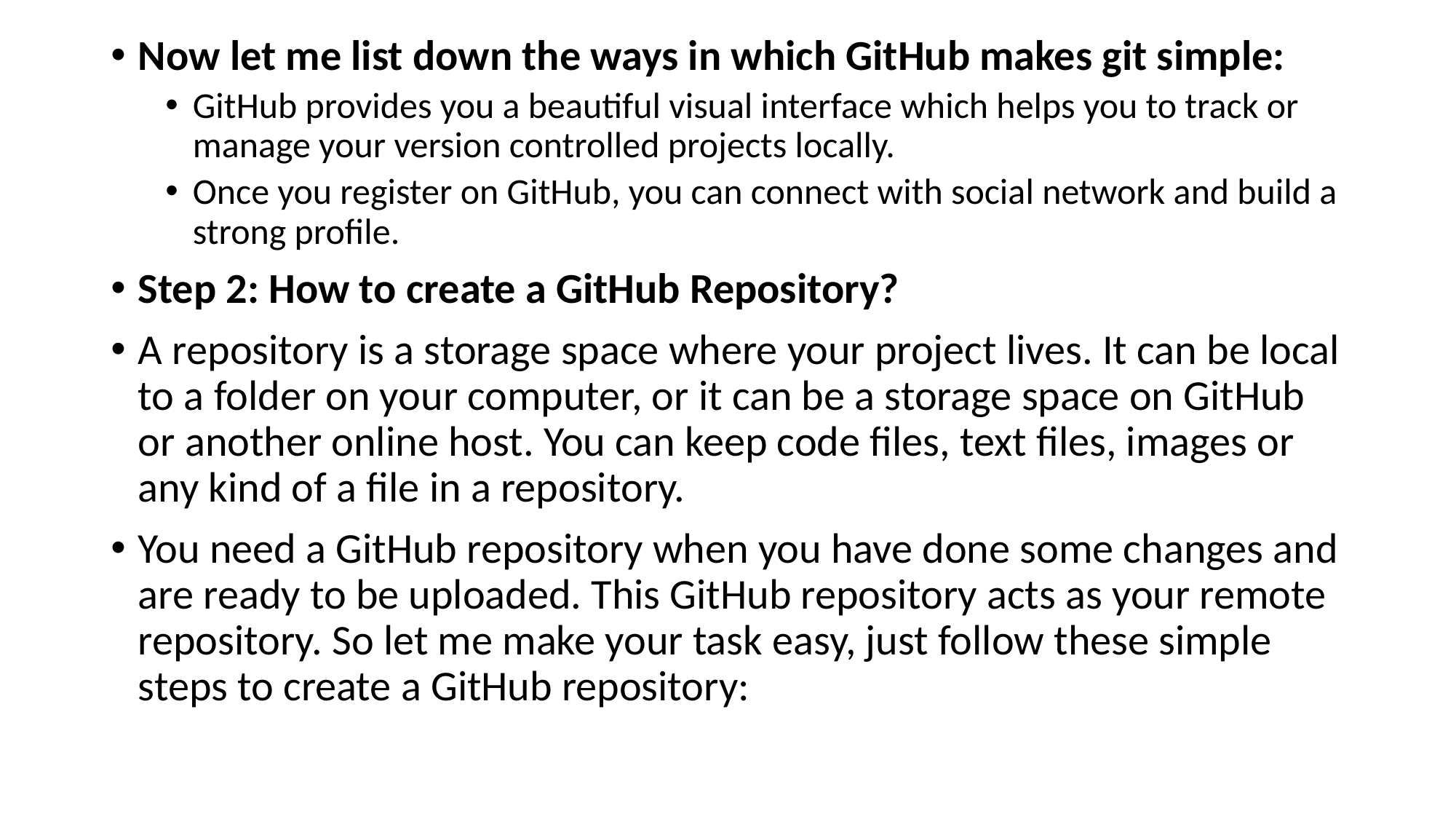

Now let me list down the ways in which GitHub makes git simple:
GitHub provides you a beautiful visual interface which helps you to track or manage your version controlled projects locally.
Once you register on GitHub, you can connect with social network and build a strong profile.
Step 2: How to create a GitHub Repository?
A repository is a storage space where your project lives. It can be local to a folder on your computer, or it can be a storage space on GitHub  or another online host. You can keep code files, text files, images or any kind of a file in a repository.
You need a GitHub repository when you have done some changes and are ready to be uploaded. This GitHub repository acts as your remote repository. So let me make your task easy, just follow these simple steps to create a GitHub repository: